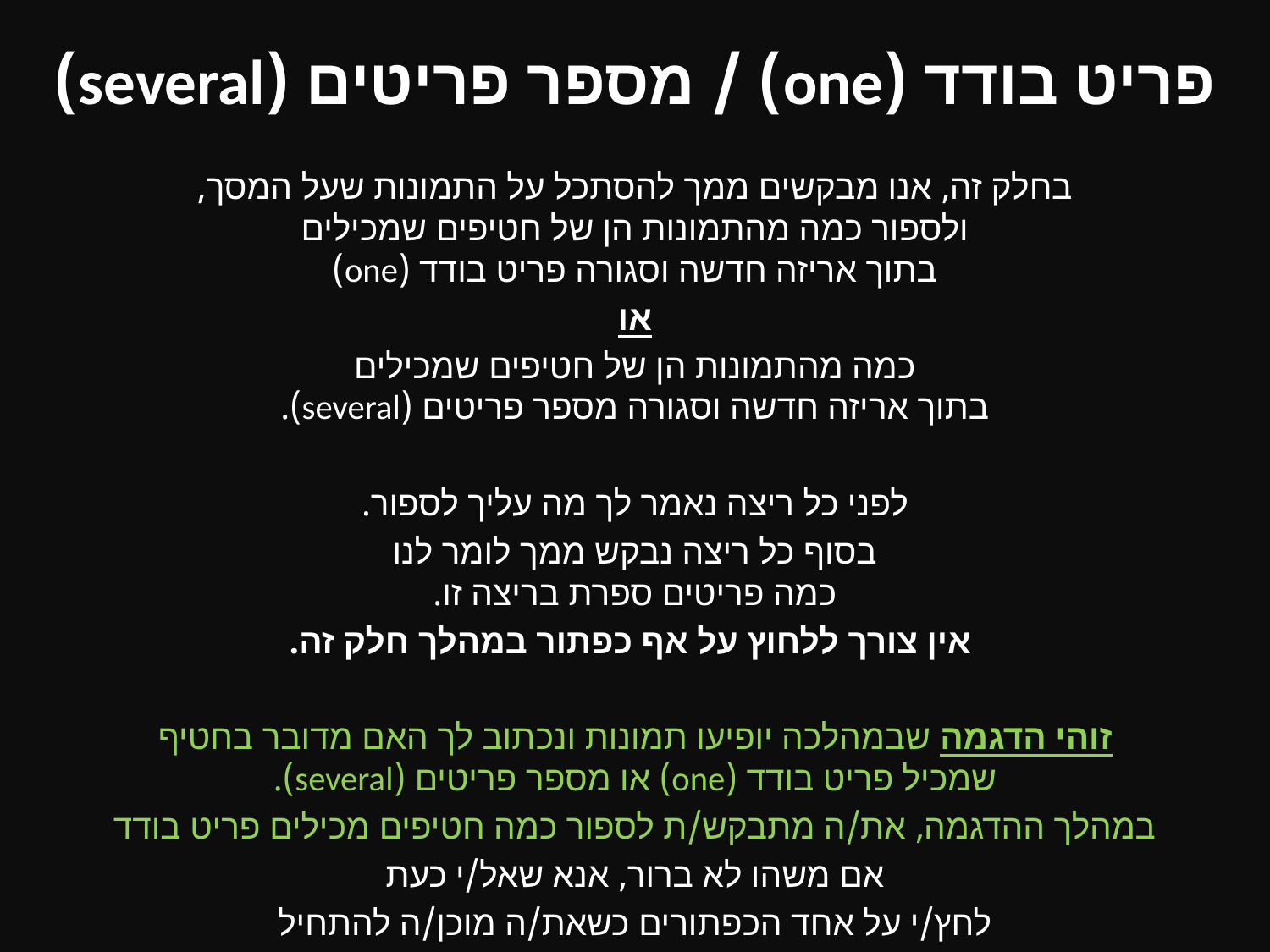

# פריט בודד (one) / מספר פריטים (several)
בחלק זה, אנו מבקשים ממך להסתכל על התמונות שעל המסך,
ולספור כמה מהתמונות הן של חטיפים שמכילים
בתוך אריזה חדשה וסגורה פריט בודד (one)
או
כמה מהתמונות הן של חטיפים שמכילים
בתוך אריזה חדשה וסגורה מספר פריטים (several).

לפני כל ריצה נאמר לך מה עליך לספור.
בסוף כל ריצה נבקש ממך לומר לנו
כמה פריטים ספרת בריצה זו.
 אין צורך ללחוץ על אף כפתור במהלך חלק זה.

זוהי הדגמה שבמהלכה יופיעו תמונות ונכתוב לך האם מדובר בחטיף
שמכיל פריט בודד (one) או מספר פריטים (several).
במהלך ההדגמה, את/ה מתבקש/ת לספור כמה חטיפים מכילים פריט בודד
אם משהו לא ברור, אנא שאל/י כעת
לחץ/י על אחד הכפתורים כשאת/ה מוכן/ה להתחיל